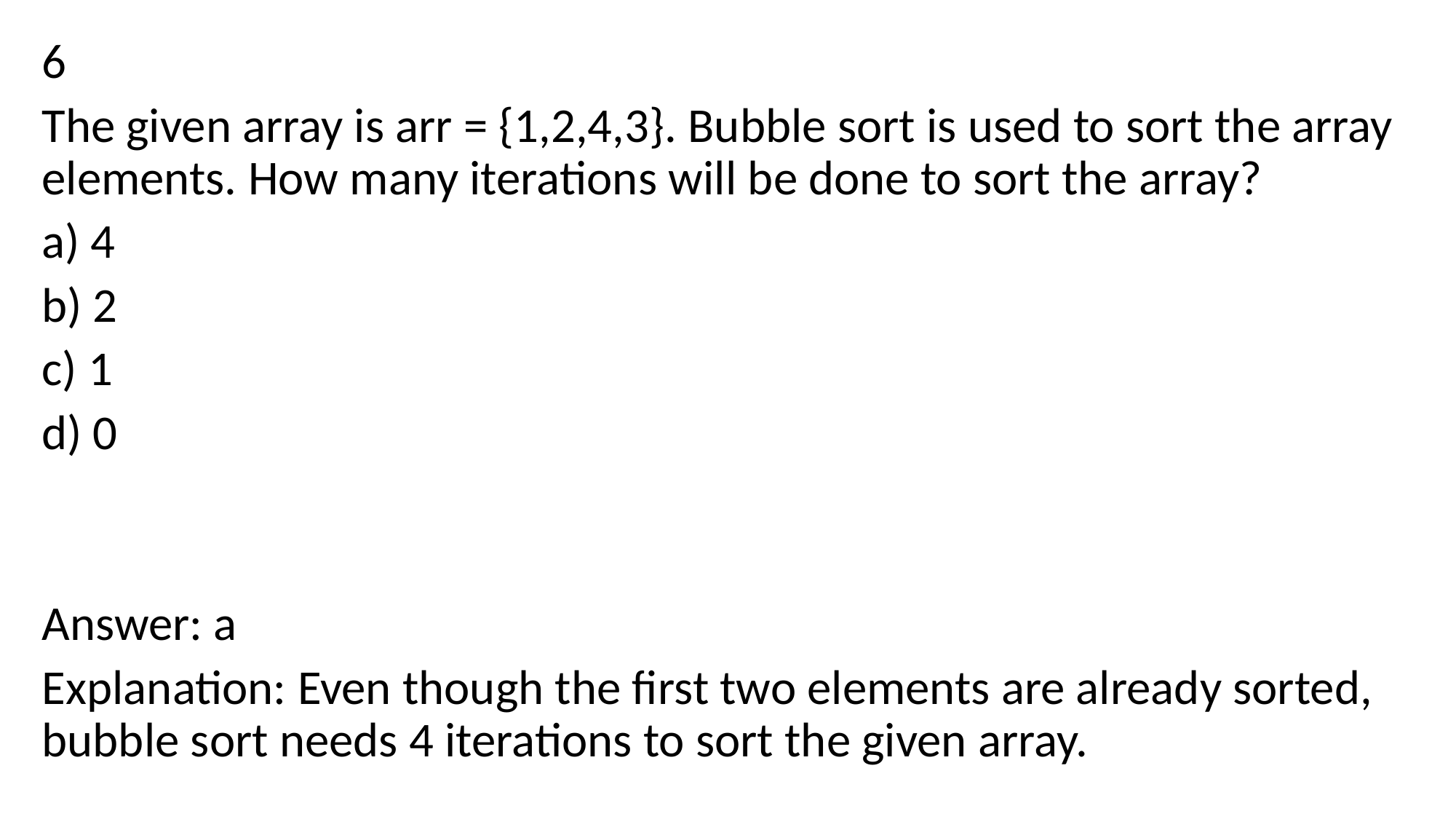

6
The given array is arr = {1,2,4,3}. Bubble sort is used to sort the array elements. How many iterations will be done to sort the array?
a) 4
b) 2
c) 1
d) 0

Answer: a
Explanation: Even though the first two elements are already sorted, bubble sort needs 4 iterations to sort the given array.